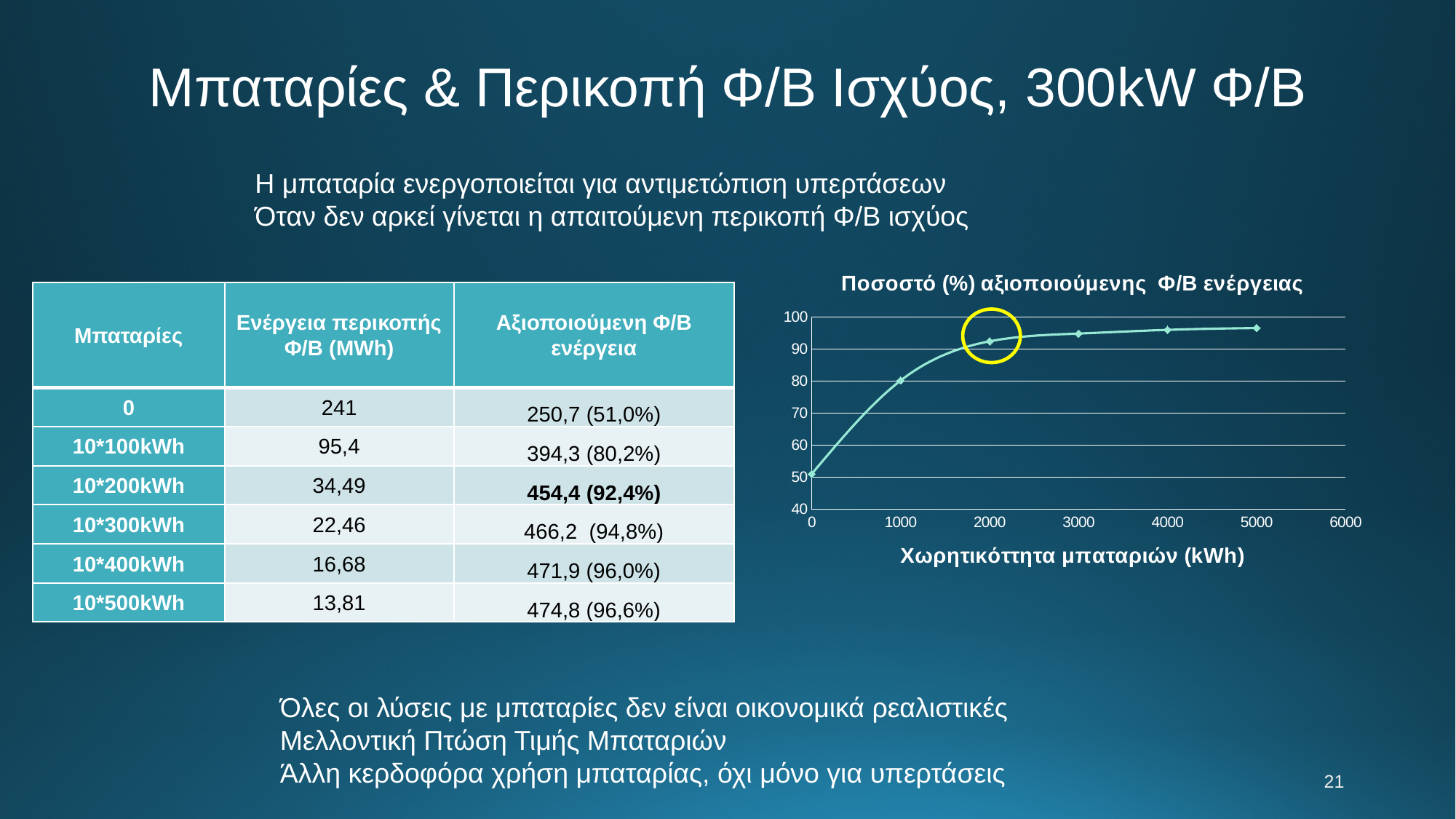

# Μπαταρίες & Περικοπή Φ/Β Ισχύος, 300kW Φ/Β
Η μπαταρία ενεργοποιείται για αντιμετώπιση υπερτάσεων
Όταν δεν αρκεί γίνεται η απαιτούμενη περικοπή Φ/Β ισχύος

### Chart: Ποσοστό (%) αξιοποιούμενης  Φ/Β ενέργειας

| Category |  |
|---|---|
| Μπαταρίες | Ενέργεια περικοπής Φ/Β (MWh) | Αξιοποιούμενη Φ/Β ενέργεια |
| --- | --- | --- |
| 0 | 241 | 250,7 (51,0%) |
| 10\*100kWh | 95,4 | 394,3 (80,2%) |
| 10\*200kWh | 34,49 | 454,4 (92,4%) |
| 10\*300kWh | 22,46 | 466,2 (94,8%) |
| 10\*400kWh | 16,68 | 471,9 (96,0%) |
| 10\*500kWh | 13,81 | 474,8 (96,6%) |

Όλες οι λύσεις με μπαταρίες δεν είναι οικονομικά ρεαλιστικές
Μελλοντική Πτώση Τιμής Μπαταριών
Άλλη κερδοφόρα χρήση μπαταρίας, όχι μόνο για υπερτάσεις
21